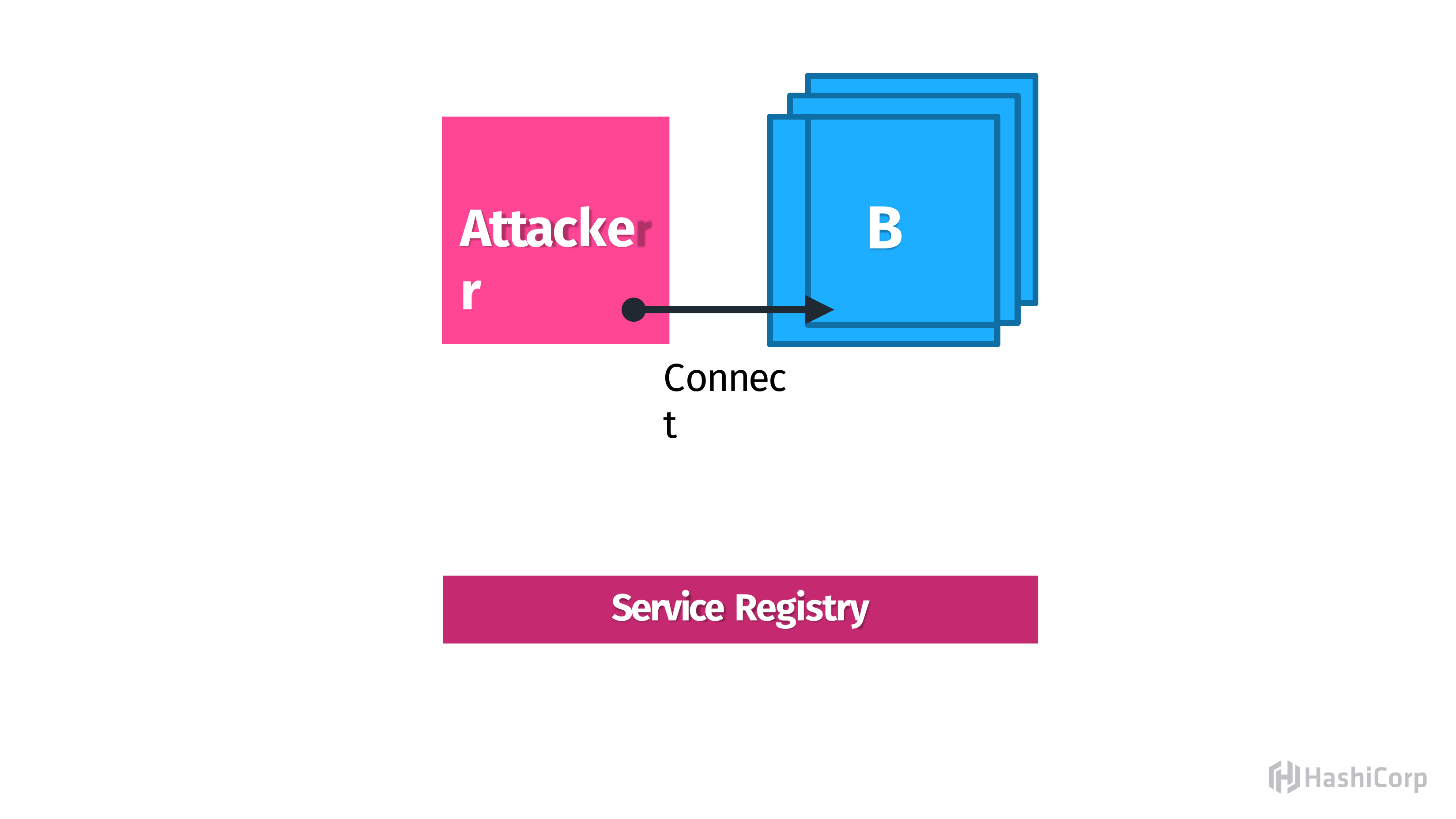

# B
B
B
Attacker

Connect

Service Registry